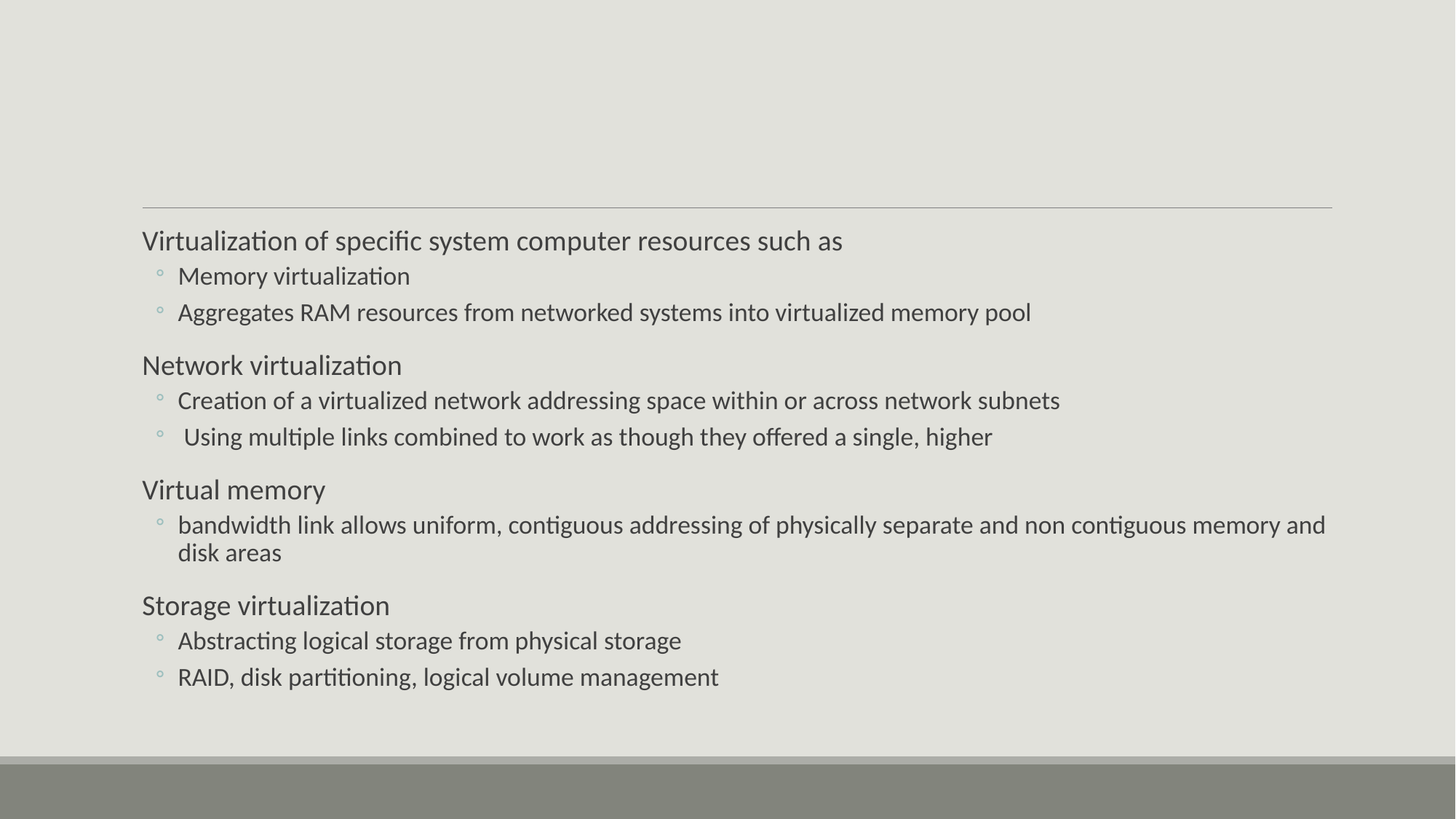

#
Virtualization of specific system computer resources such as
Memory virtualization
Aggregates RAM resources from networked systems into virtualized memory pool
Network virtualization
Creation of a virtualized network addressing space within or across network subnets
 Using multiple links combined to work as though they offered a single, higher
Virtual memory
bandwidth link allows uniform, contiguous addressing of physically separate and non contiguous memory and disk areas
Storage virtualization
Abstracting logical storage from physical storage
RAID, disk partitioning, logical volume management